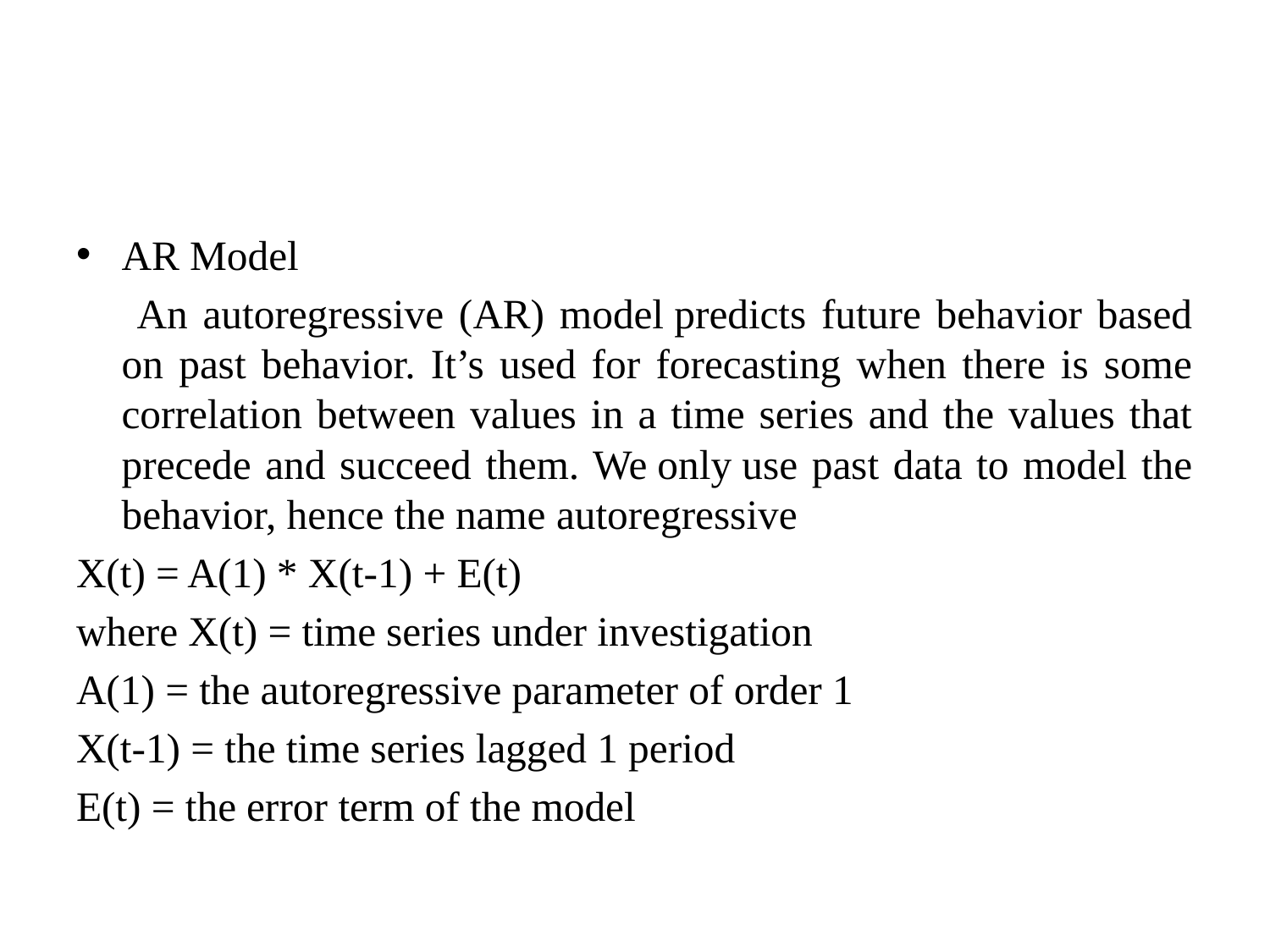

#
AR Model
    An autoregressive (AR) model predicts future behavior based on past behavior. It’s used for forecasting when there is some correlation between values in a time series and the values that precede and succeed them. We only use past data to model the behavior, hence the name autoregressive
X(t) = A(1) * X(t-1) + E(t)
where X(t) = time series under investigation
A(1) = the autoregressive parameter of order 1
X(t-1) = the time series lagged 1 period
E(t) = the error term of the model